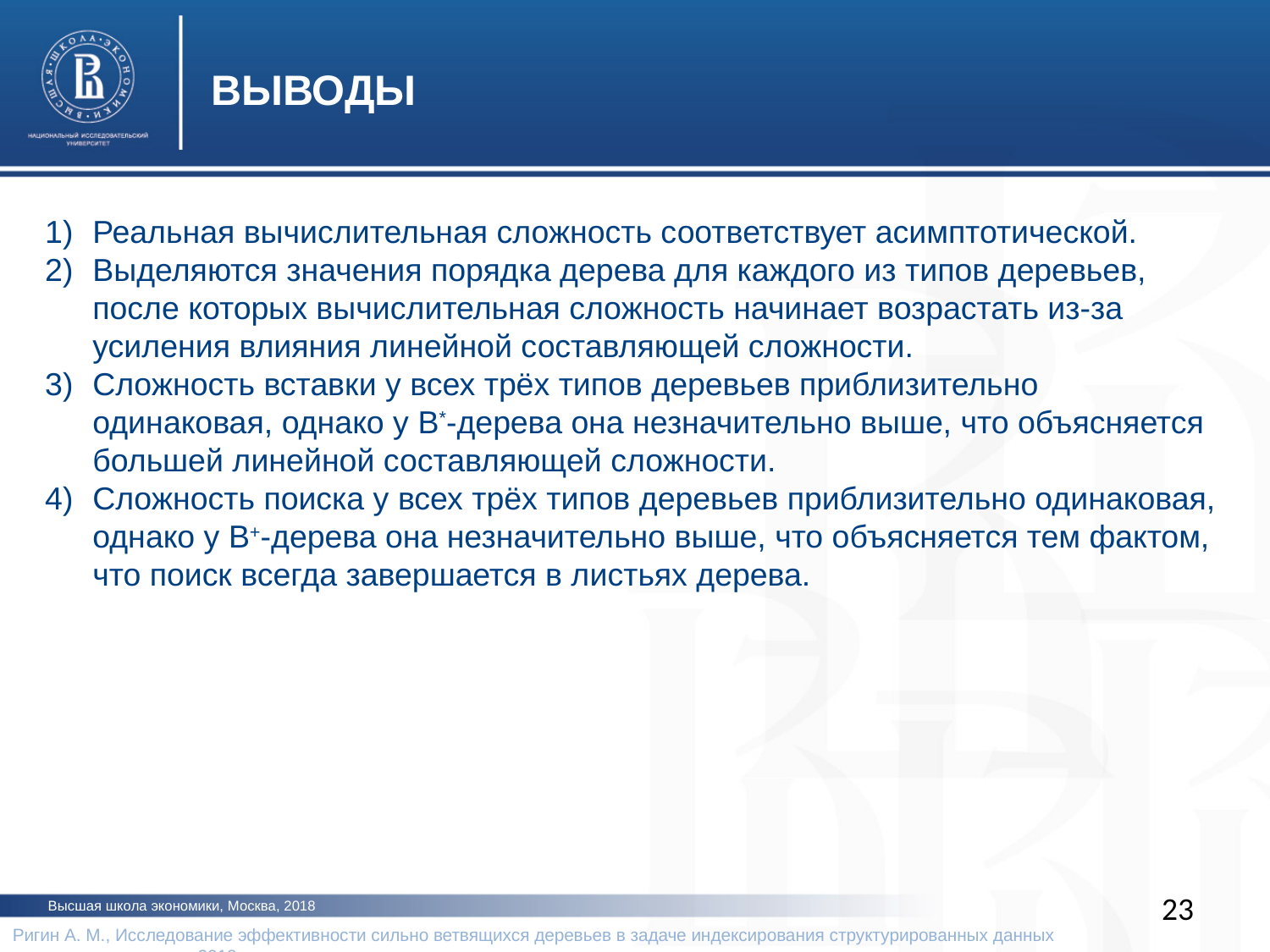

ВЫВОДЫ
Реальная вычислительная сложность соответствует асимптотической.
Выделяются значения порядка дерева для каждого из типов деревьев, после которых вычислительная сложность начинает возрастать из-за усиления влияния линейной составляющей сложности.
Сложность вставки у всех трёх типов деревьев приблизительно одинаковая, однако у B*-дерева она незначительно выше, что объясняется большей линейной составляющей сложности.
Сложность поиска у всех трёх типов деревьев приблизительно одинаковая, однако у B+-дерева она незначительно выше, что объясняется тем фактом, что поиск всегда завершается в листьях дерева.
23
Высшая школа экономики, Москва, 2018
Ригин А. М., Исследование эффективности сильно ветвящихся деревьев в задаче индексирования структурированных данных 		            2018